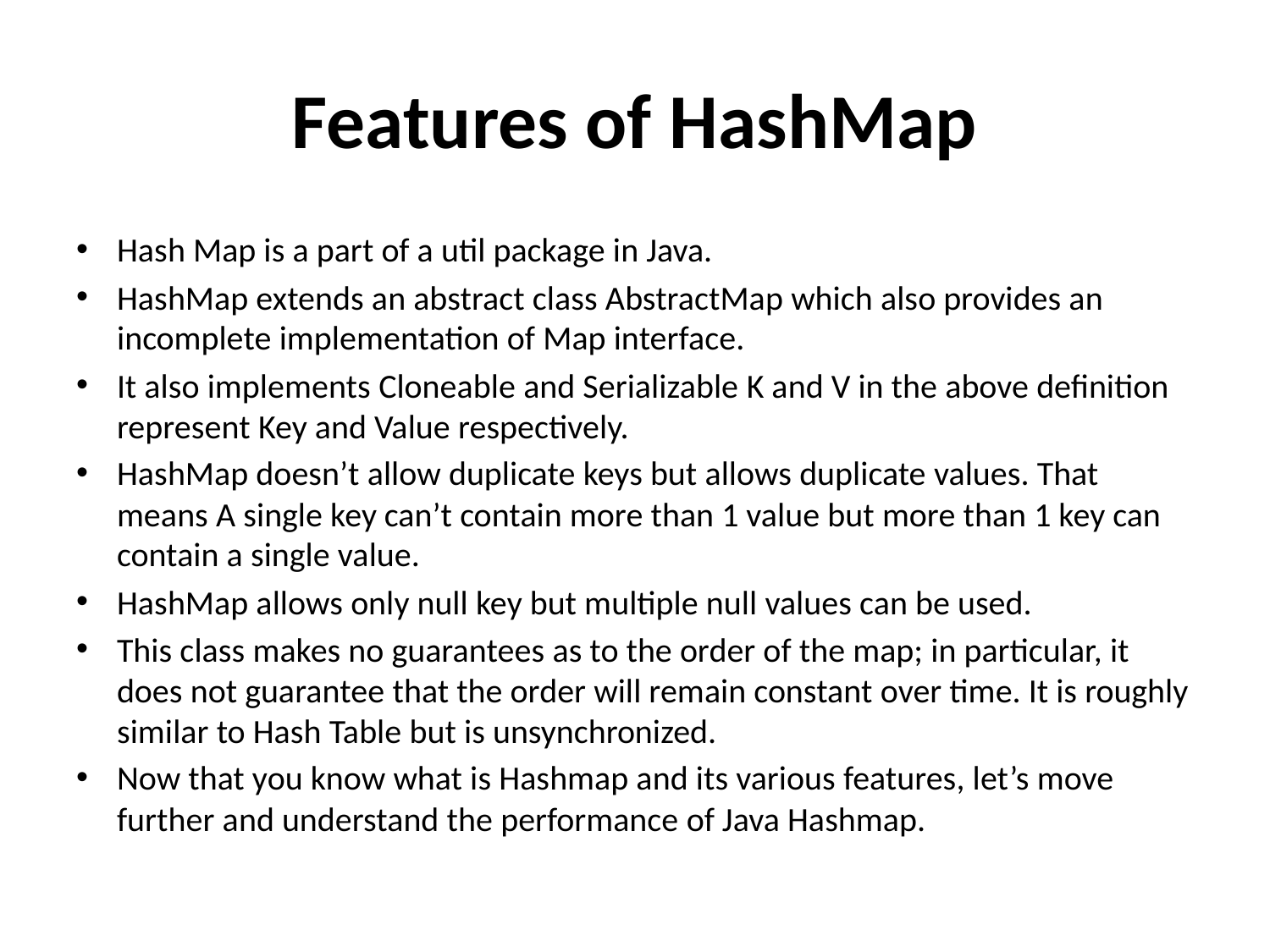

# Features of HashMap
Hash Map is a part of a util package in Java.
HashMap extends an abstract class AbstractMap which also provides an incomplete implementation of Map interface.
It also implements Cloneable and Serializable K and V in the above definition represent Key and Value respectively.
HashMap doesn’t allow duplicate keys but allows duplicate values. That means A single key can’t contain more than 1 value but more than 1 key can contain a single value.
HashMap allows only null key but multiple null values can be used.
This class makes no guarantees as to the order of the map; in particular, it does not guarantee that the order will remain constant over time. It is roughly similar to Hash Table but is unsynchronized.
Now that you know what is Hashmap and its various features, let’s move further and understand the performance of Java Hashmap.